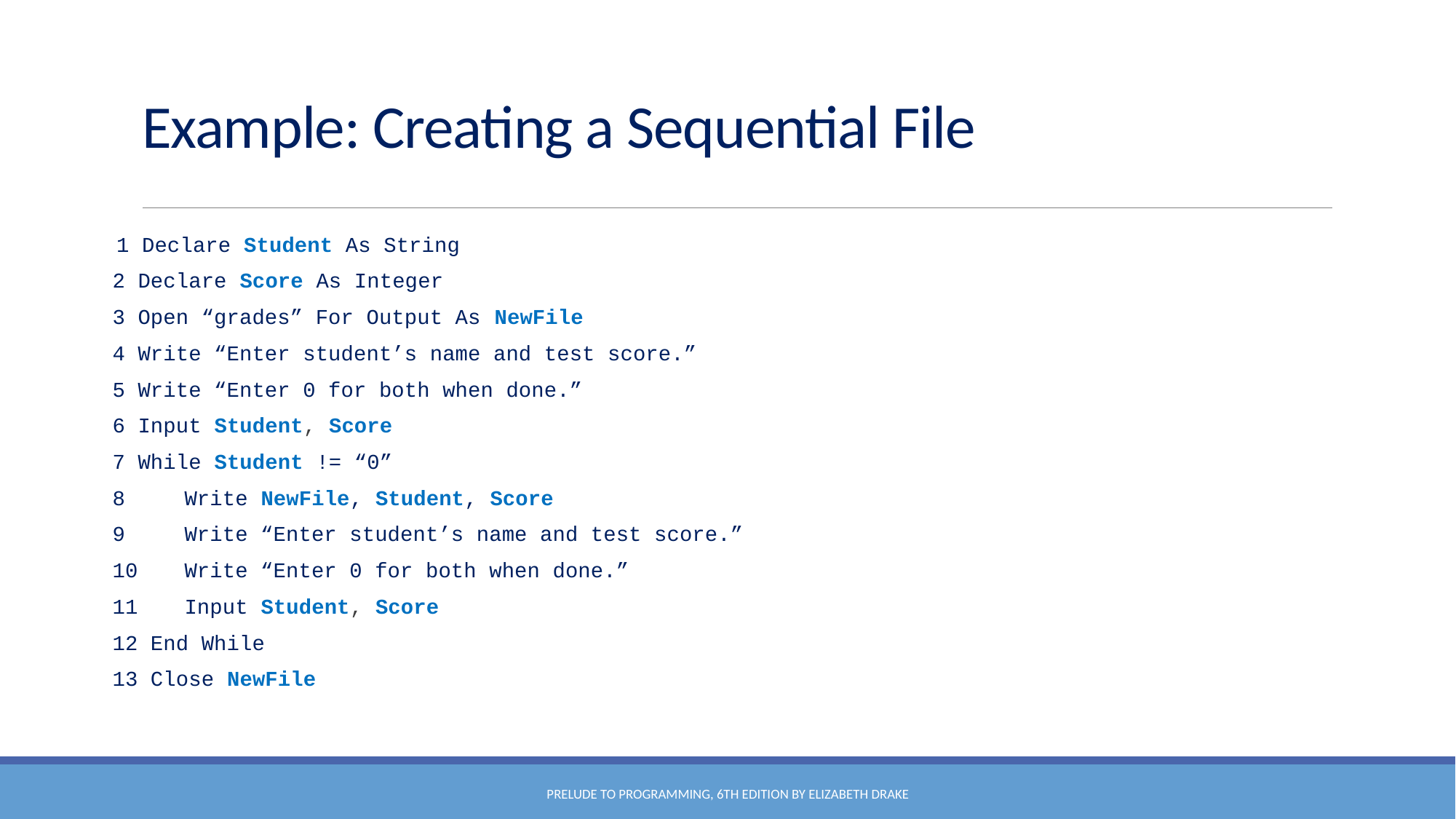

# Example: Creating a Sequential File
 1 Declare Student As String
2 Declare Score As Integer
3 Open “grades” For Output As NewFile
4 Write “Enter student’s name and test score.”
5 Write “Enter 0 for both when done.”
6 Input Student, Score
7 While Student != “0”
8 	Write NewFile, Student, Score
9 	Write “Enter student’s name and test score.”
10 	Write “Enter 0 for both when done.”
11 	Input Student, Score
12 End While
13 Close NewFile

Prelude to Programming, 6th edition by Elizabeth Drake